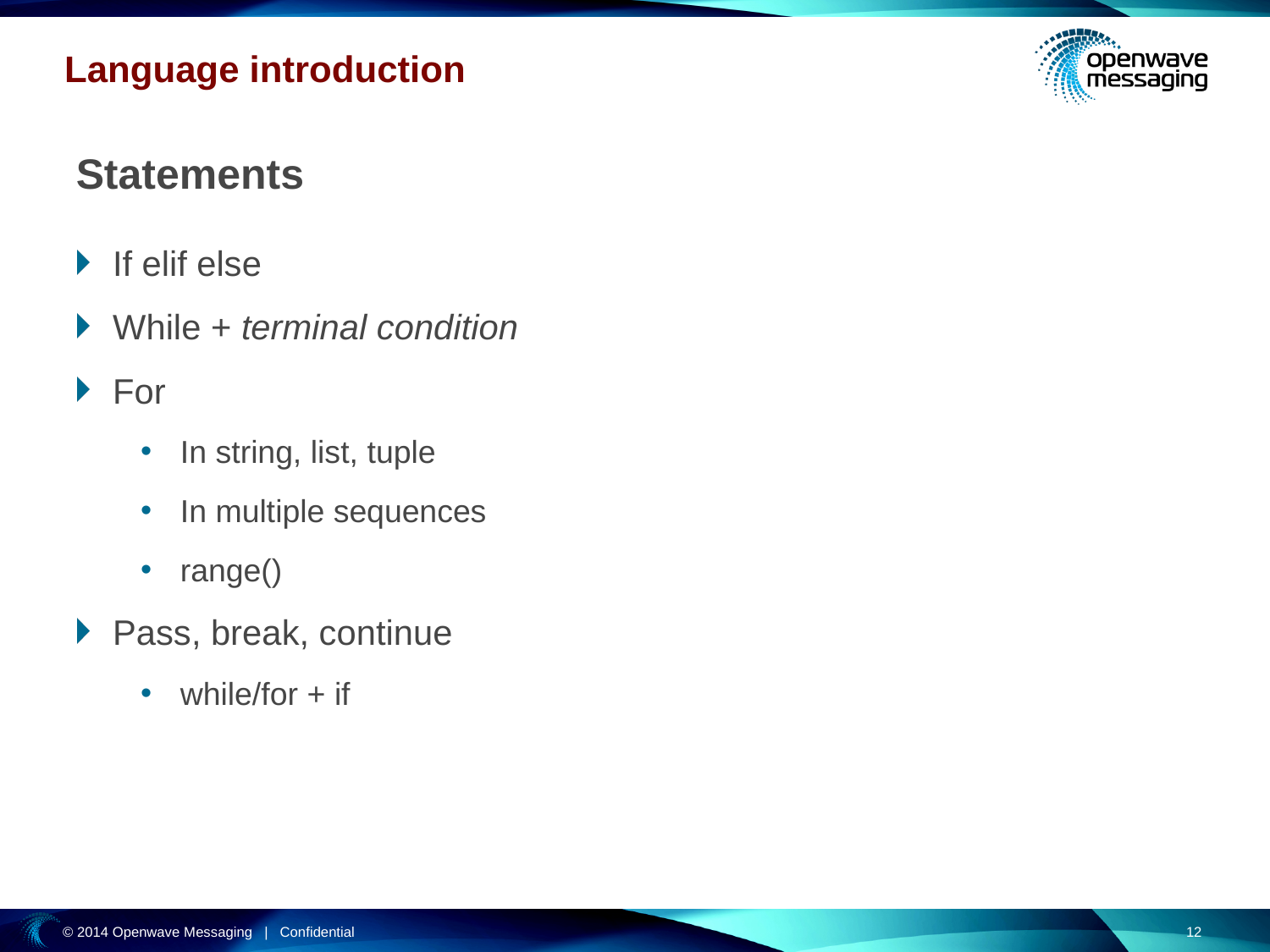

# Language introduction
Statements
If elif else
While + terminal condition
For
In string, list, tuple
In multiple sequences
range()
Pass, break, continue
while/for + if